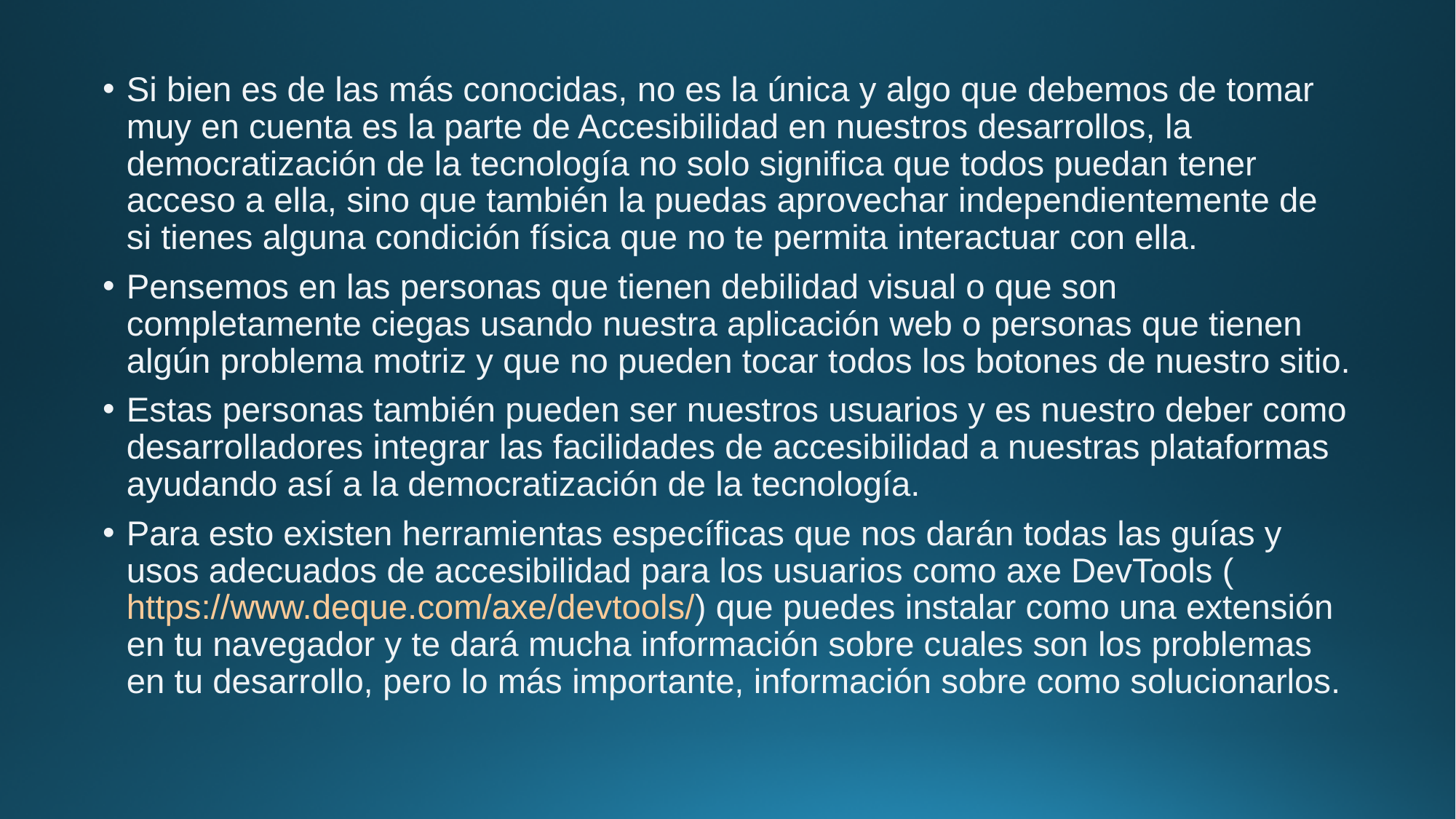

Si bien es de las más conocidas, no es la única y algo que debemos de tomar muy en cuenta es la parte de Accesibilidad en nuestros desarrollos, la democratización de la tecnología no solo significa que todos puedan tener acceso a ella, sino que también la puedas aprovechar independientemente de si tienes alguna condición física que no te permita interactuar con ella.
Pensemos en las personas que tienen debilidad visual o que son completamente ciegas usando nuestra aplicación web o personas que tienen algún problema motriz y que no pueden tocar todos los botones de nuestro sitio.
Estas personas también pueden ser nuestros usuarios y es nuestro deber como desarrolladores integrar las facilidades de accesibilidad a nuestras plataformas ayudando así a la democratización de la tecnología.
Para esto existen herramientas específicas que nos darán todas las guías y usos adecuados de accesibilidad para los usuarios como axe DevTools (https://www.deque.com/axe/devtools/) que puedes instalar como una extensión en tu navegador y te dará mucha información sobre cuales son los problemas en tu desarrollo, pero lo más importante, información sobre como solucionarlos.